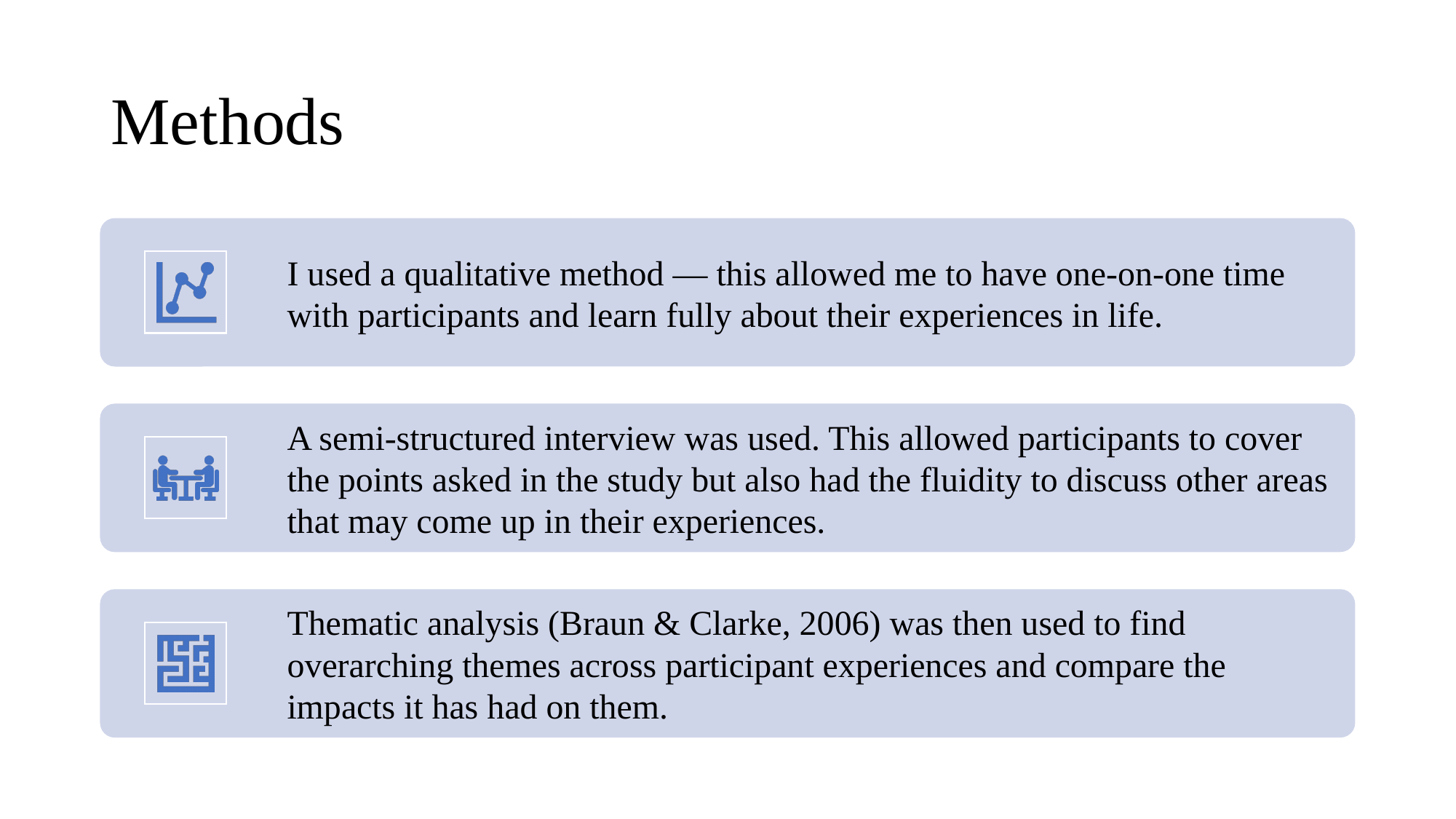

# Methods
I used a qualitative method — this allowed me to have one-on-one time with participants and learn fully about their experiences in life.
A semi-structured interview was used. This allowed participants to cover the points asked in the study but also had the fluidity to discuss other areas that may come up in their experiences.
Thematic analysis (Braun & Clarke, 2006) was then used to find overarching themes across participant experiences and compare the impacts it has had on them.